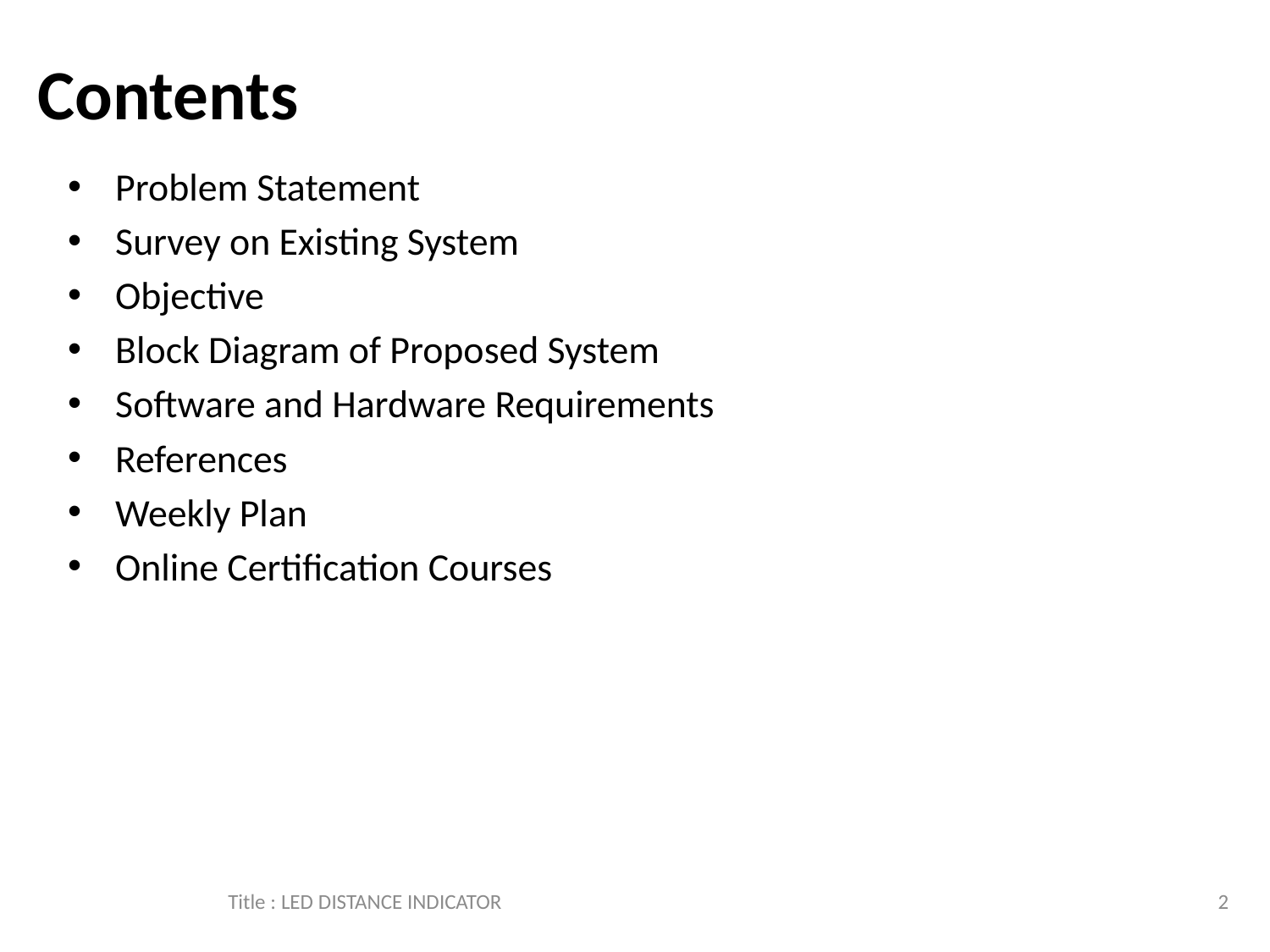

# Contents
Problem Statement
Survey on Existing System
Objective
Block Diagram of Proposed System
Software and Hardware Requirements
References
Weekly Plan
Online Certification Courses

Title : LED DISTANCE INDICATOR
2